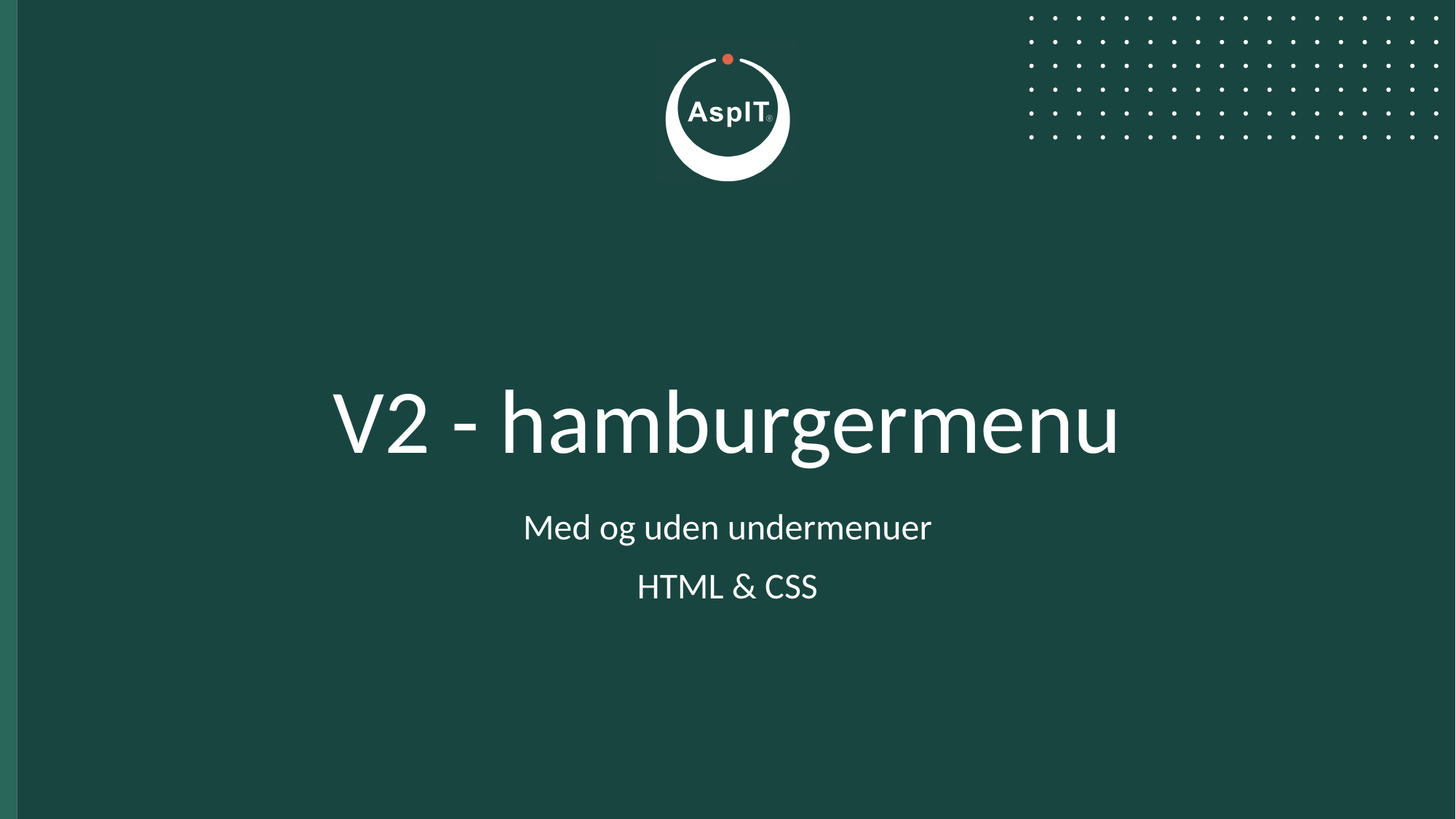

# V2 - hamburgermenu
Med og uden undermenuer
HTML & CSS